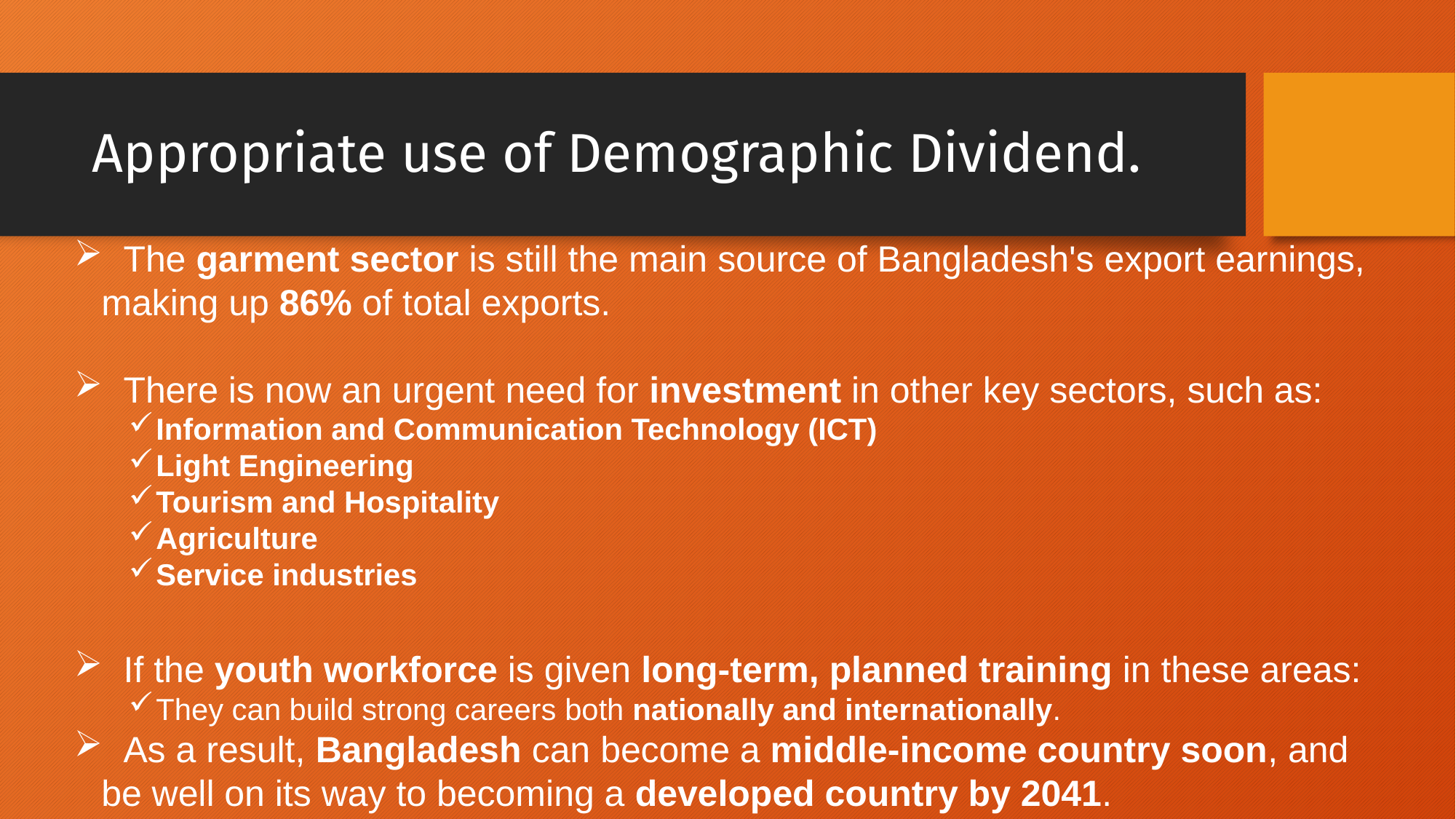

# Appropriate use of Demographic Dividend.
  The garment sector is still the main source of Bangladesh's export earnings, making up 86% of total exports.

  There is now an urgent need for investment in other key sectors, such as:
Information and Communication Technology (ICT)
Light Engineering
Tourism and Hospitality
Agriculture
Service industries

  If the youth workforce is given long-term, planned training in these areas:
They can build strong careers both nationally and internationally.
  As a result, Bangladesh can become a middle-income country soon, and be well on its way to becoming a developed country by 2041.